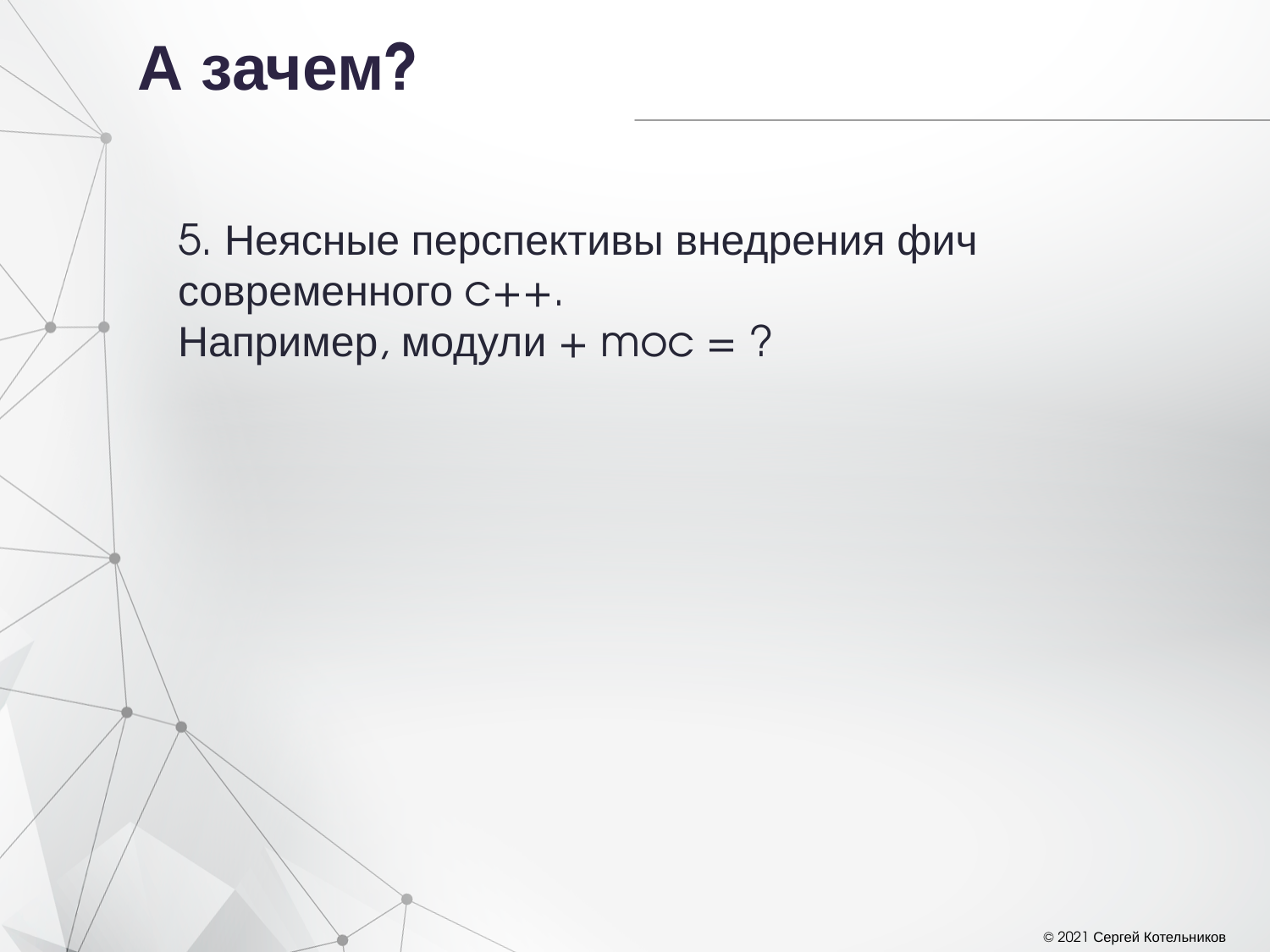

# А зачем?
5. Неясные перспективы внедрения фич современного c++.
Например, модули + moc = ?
© 2021 Сергей Котельников